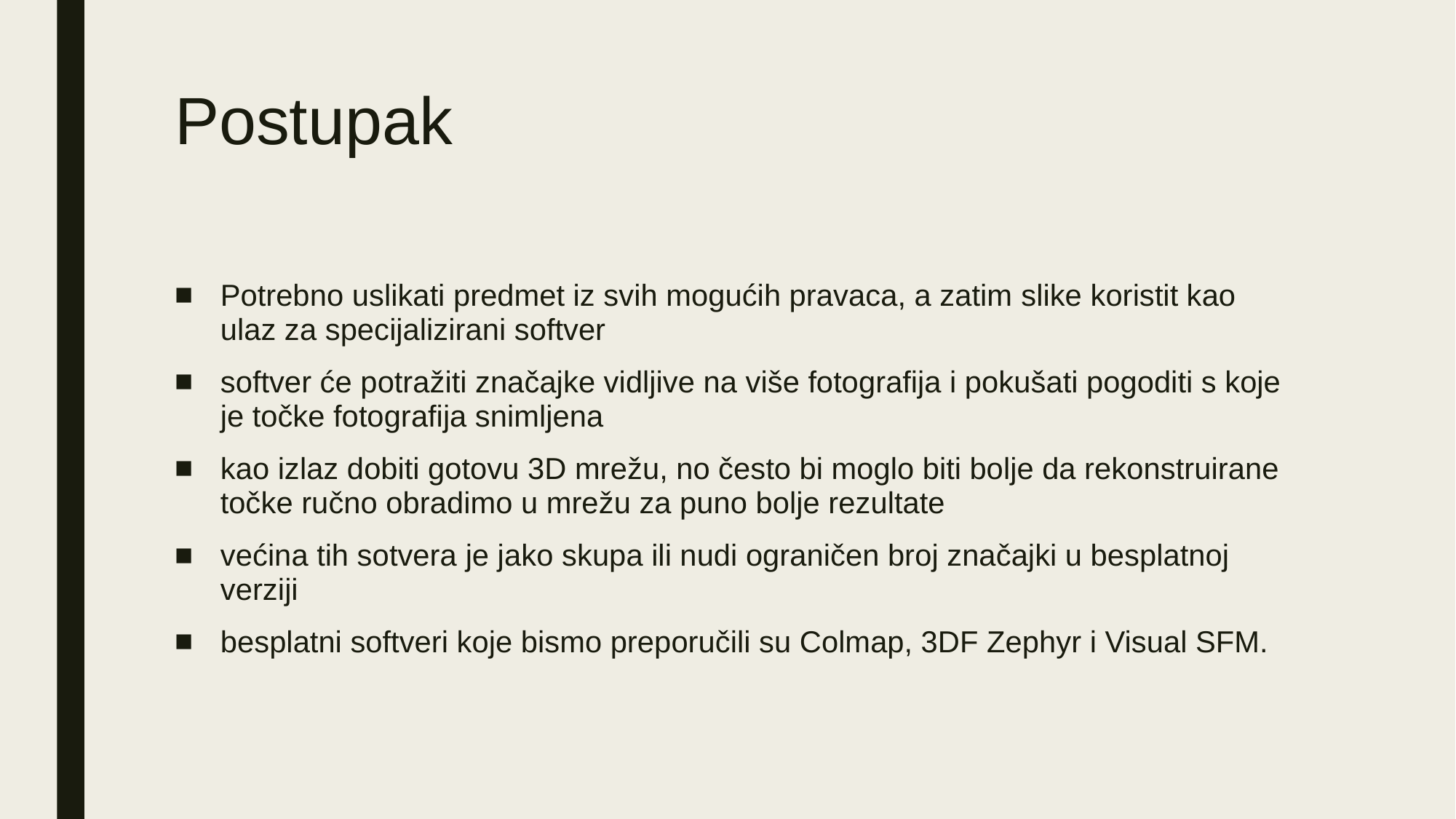

# Postupak
Potrebno uslikati predmet iz svih mogućih pravaca, a zatim slike koristit kao ulaz za specijalizirani softver
softver će potražiti značajke vidljive na više fotografija i pokušati pogoditi s koje je točke fotografija snimljena
kao izlaz dobiti gotovu 3D mrežu, no često bi moglo biti bolje da rekonstruirane točke ručno obradimo u mrežu za puno bolje rezultate
većina tih sotvera je jako skupa ili nudi ograničen broj značajki u besplatnoj verziji
besplatni softveri koje bismo preporučili su Colmap, 3DF Zephyr i Visual SFM.